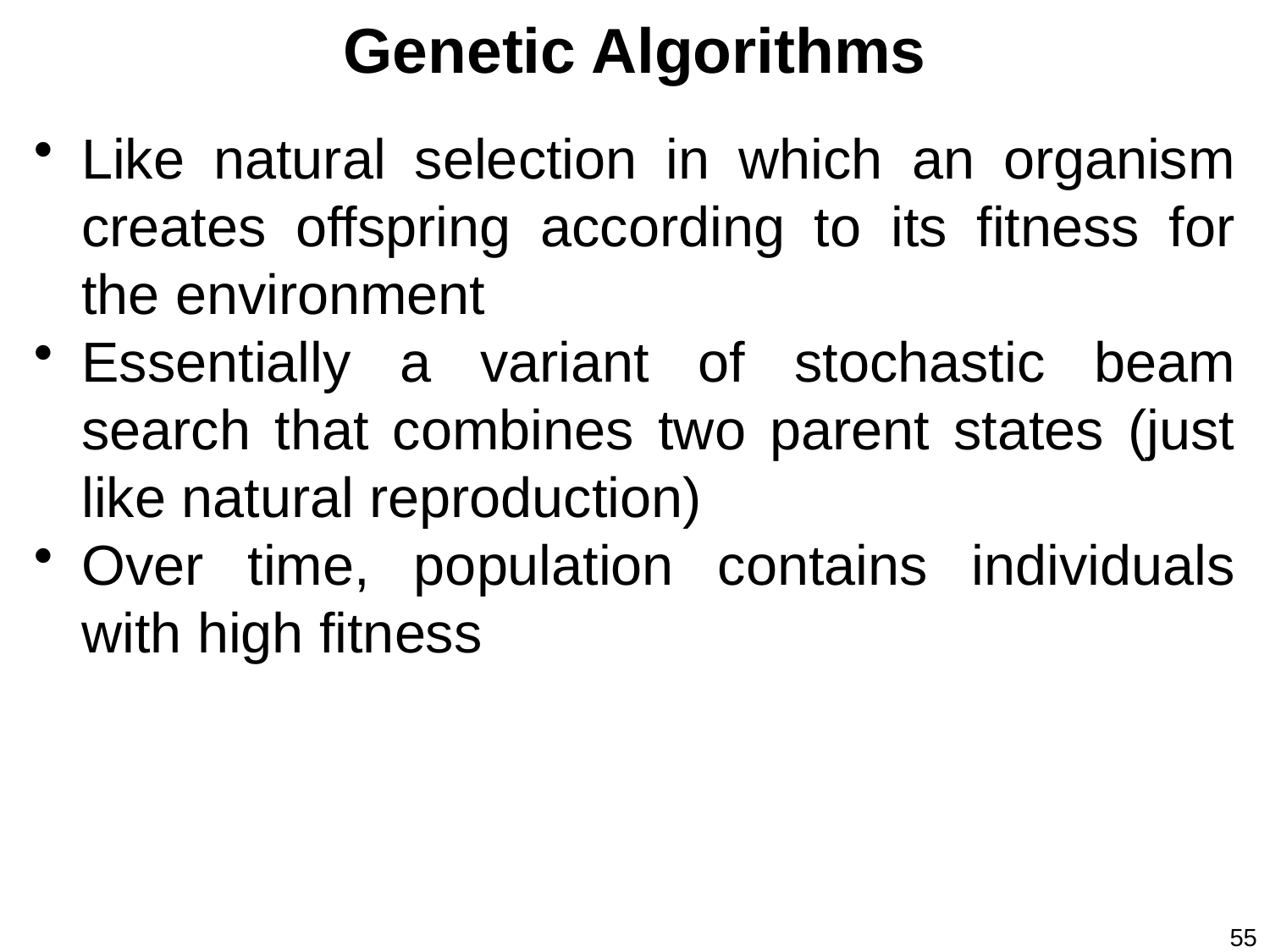

# Genetic Algorithms
Like natural selection in which an organism creates offspring according to its fitness for the environment
Essentially a variant of stochastic beam search that combines two parent states (just like natural reproduction)
Over time, population contains individuals with high fitness

55